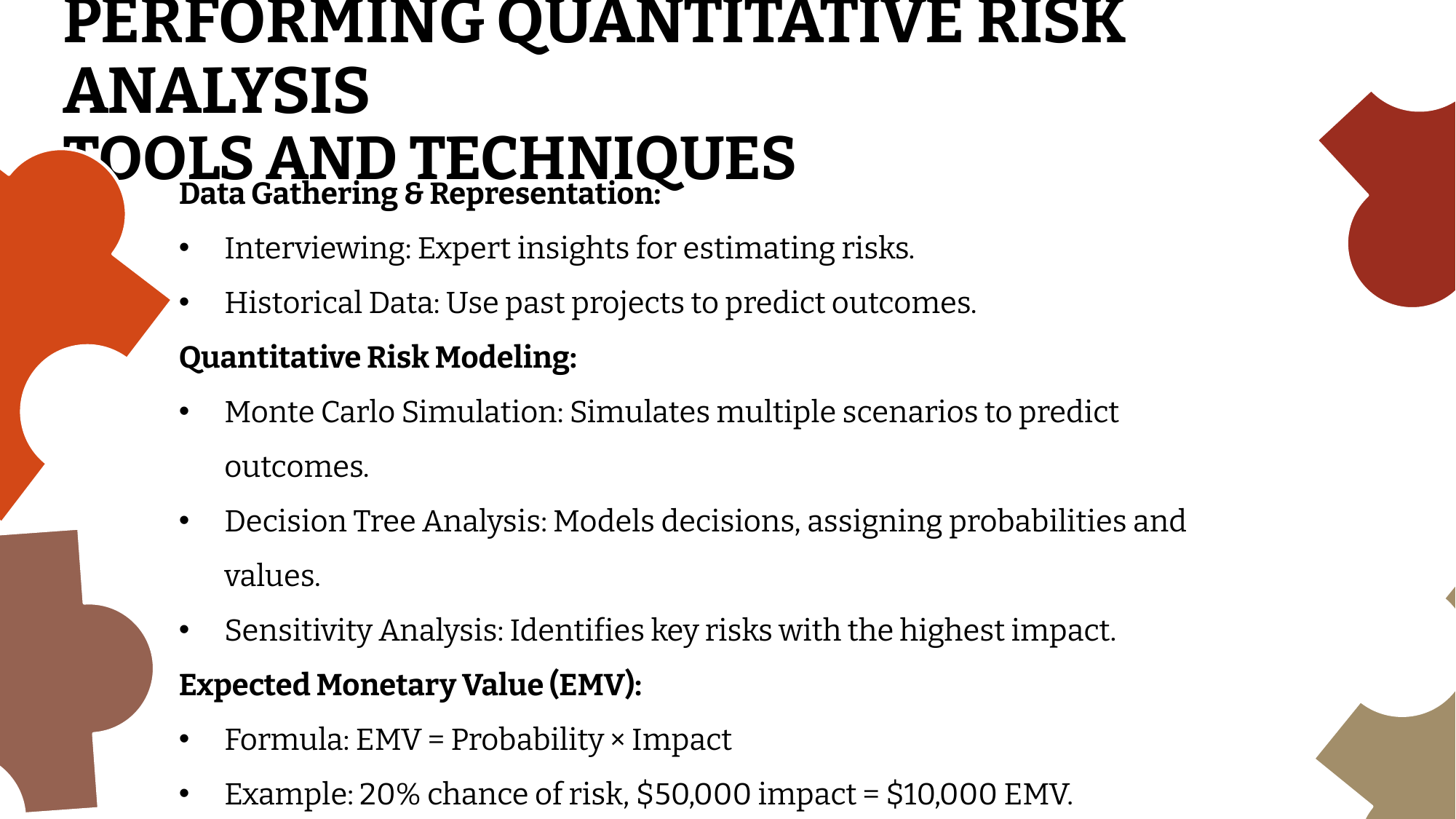

# Performing Quantitative Risk Analysis Tools and Techniques
Data Gathering & Representation:
Interviewing: Expert insights for estimating risks.
Historical Data: Use past projects to predict outcomes.
Quantitative Risk Modeling:
Monte Carlo Simulation: Simulates multiple scenarios to predict outcomes.
Decision Tree Analysis: Models decisions, assigning probabilities and values.
Sensitivity Analysis: Identifies key risks with the highest impact.
Expected Monetary Value (EMV):
Formula: EMV = Probability × Impact
Example: 20% chance of risk, $50,000 impact = $10,000 EMV.